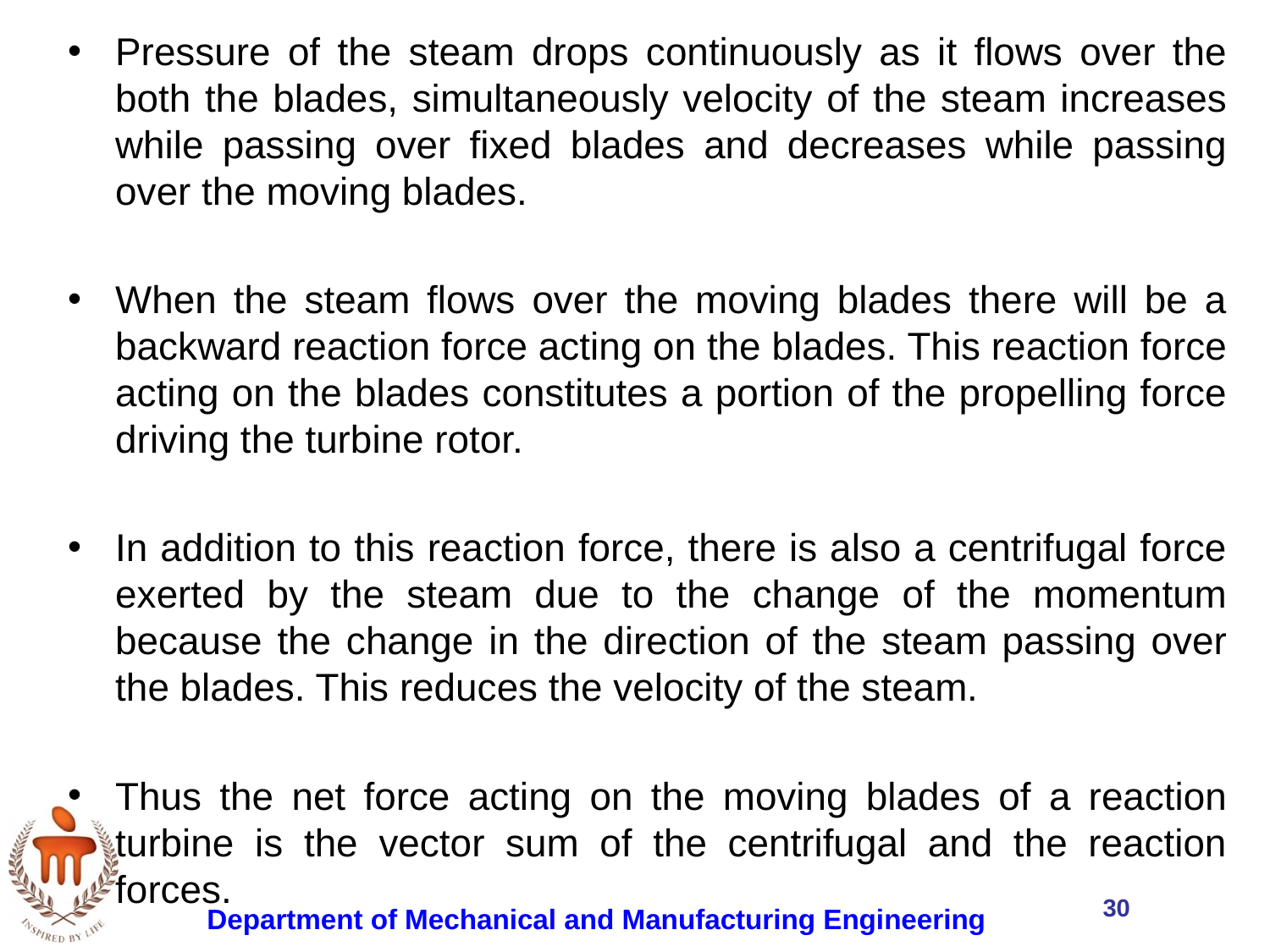

Pressure of the steam drops continuously as it flows over the both the blades, simultaneously velocity of the steam increases while passing over fixed blades and decreases while passing over the moving blades.

When the steam flows over the moving blades there will be a backward reaction force acting on the blades. This reaction force acting on the blades constitutes a portion of the propelling force driving the turbine rotor.

In addition to this reaction force, there is also a centrifugal force exerted by the steam due to the change of the momentum because the change in the direction of the steam passing over the blades. This reduces the velocity of the steam.

Thus the net force acting on the moving blades of a reaction turbine is the vector sum of the centrifugal and the reaction forces.

.

#
30
Department of Mechanical and Manufacturing Engineering